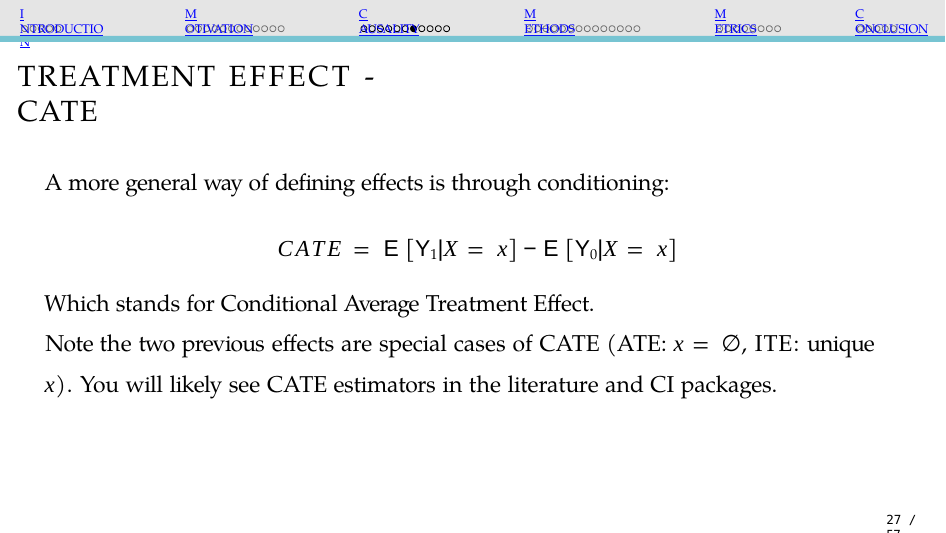

Introduction
Motivation
Causality
Methods
Metrics
Conclusion

Treatment Effect - CATE
A more general way of defining effects is through conditioning:

CATE = E [Y1|X = x] − E [Y0|X = x]
Which stands for Conditional Average Treatment Effect.
Note the two previous effects are special cases of CATE (ATE: x = ∅, ITE: unique x). You will likely see CATE estimators in the literature and CI packages.
27 / 57